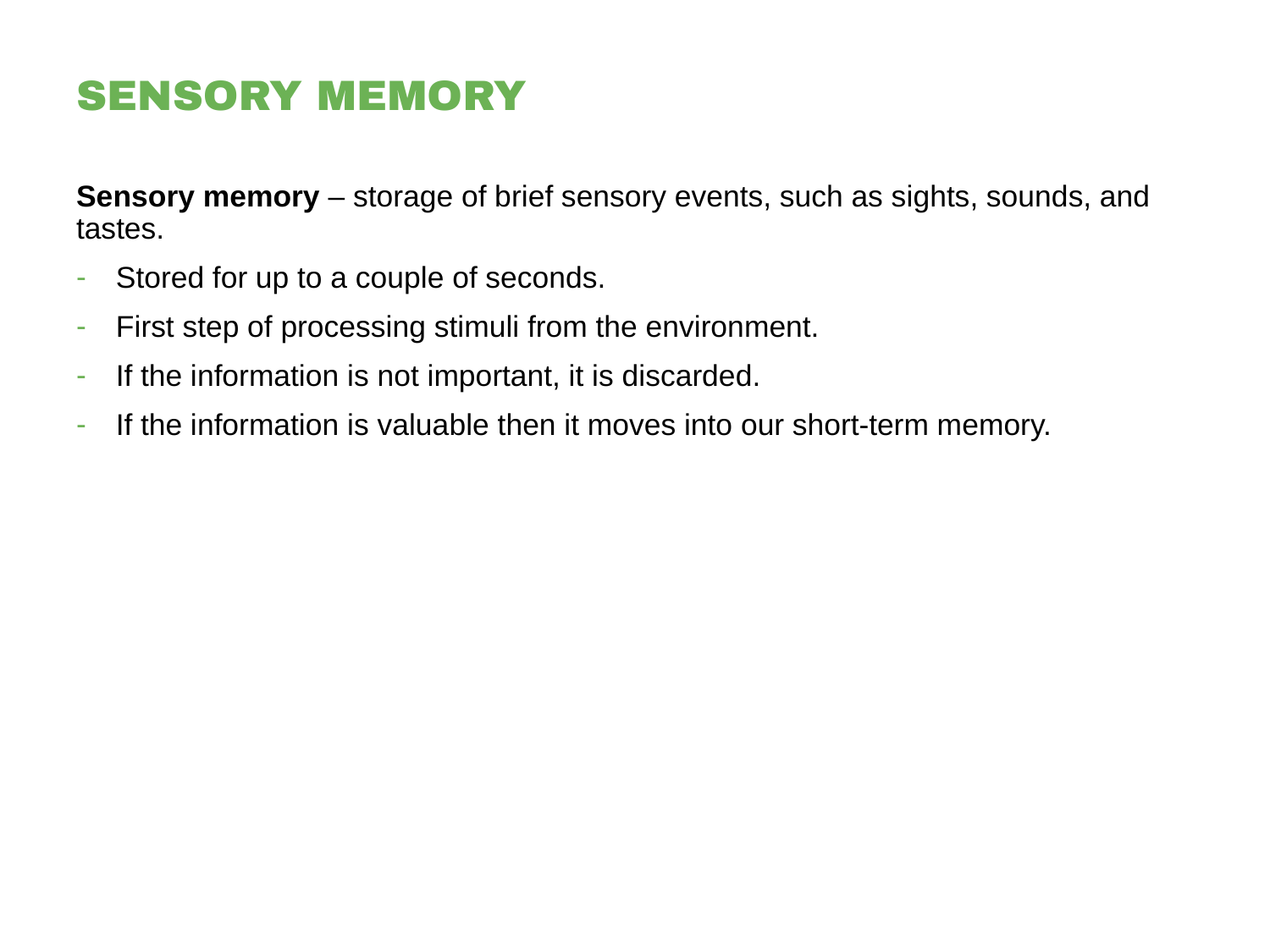

# SENSORY MEMORY
Sensory memory – storage of brief sensory events, such as sights, sounds, and tastes.
Stored for up to a couple of seconds.
First step of processing stimuli from the environment.
If the information is not important, it is discarded.
If the information is valuable then it moves into our short-term memory.